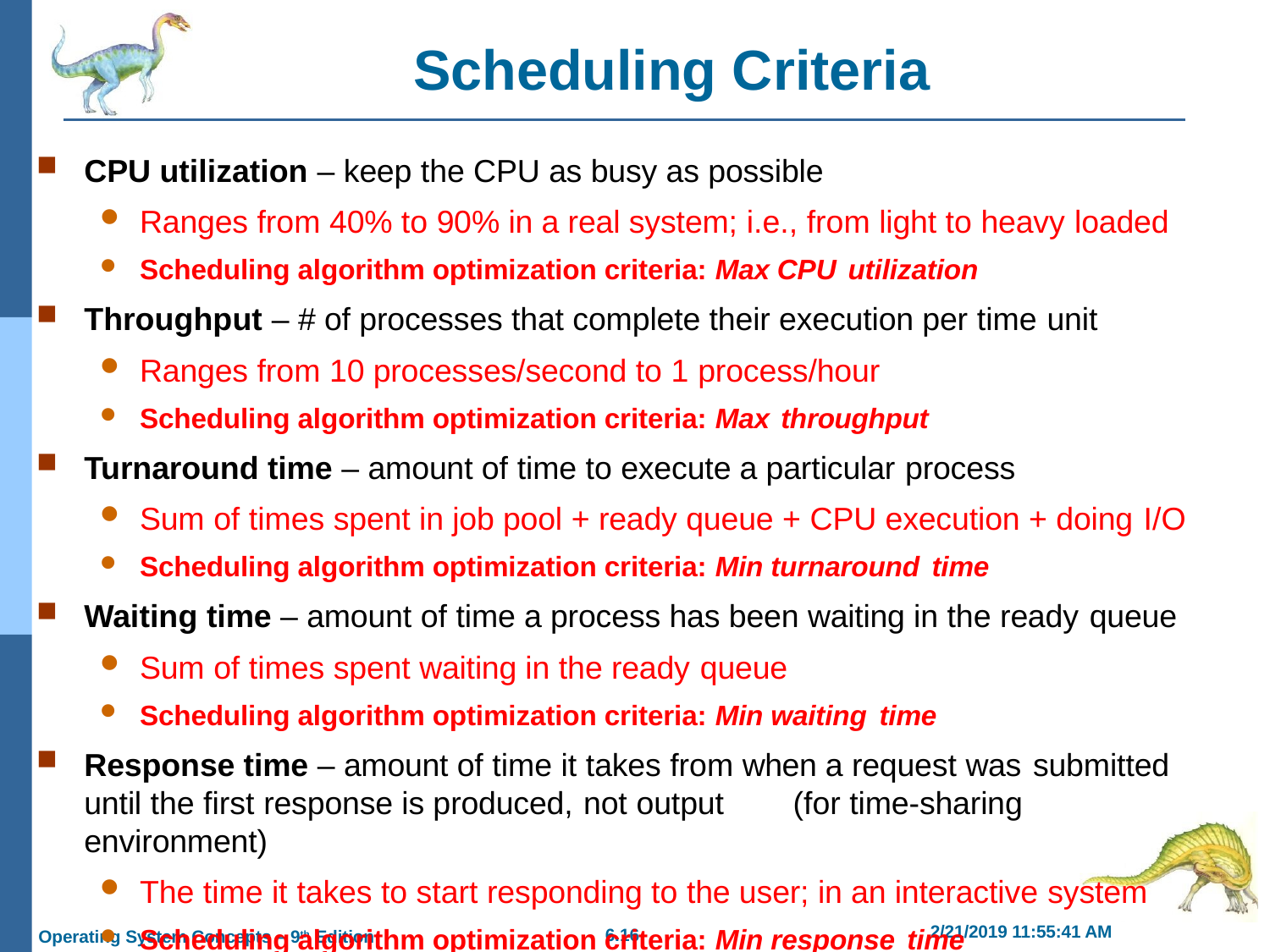

# Scheduling Criteria
CPU utilization – keep the CPU as busy as possible
Ranges from 40% to 90% in a real system; i.e., from light to heavy loaded
Scheduling algorithm optimization criteria: Max CPU utilization
Throughput – # of processes that complete their execution per time unit
Ranges from 10 processes/second to 1 process/hour
Scheduling algorithm optimization criteria: Max throughput
Turnaround time – amount of time to execute a particular process
Sum of times spent in job pool + ready queue + CPU execution + doing I/O
Scheduling algorithm optimization criteria: Min turnaround time
Waiting time – amount of time a process has been waiting in the ready queue
Sum of times spent waiting in the ready queue
Scheduling algorithm optimization criteria: Min waiting time
Response time – amount of time it takes from when a request was submitted
until the first response is produced, not output	(for time-sharing environment)
The time it takes to start responding to the user; in an interactive system
Scheduling algorithm optimization criteria: Min response time

2/21/2019 11:55:41 AM
6.16
Operating System Concepts – 9th Edition